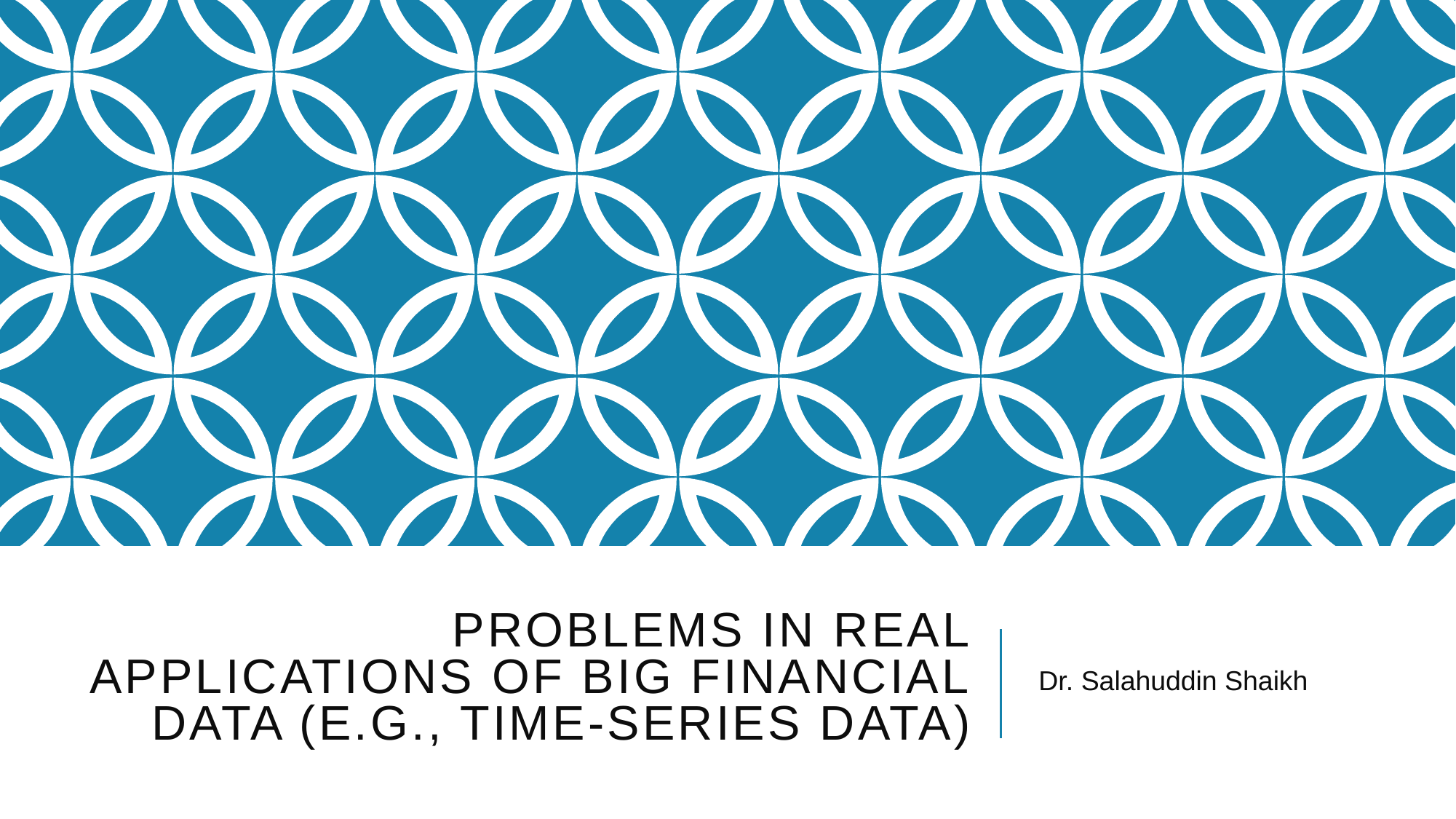

# Problems in real applications of big financial data (e.g., time-series data)
Dr. Salahuddin Shaikh